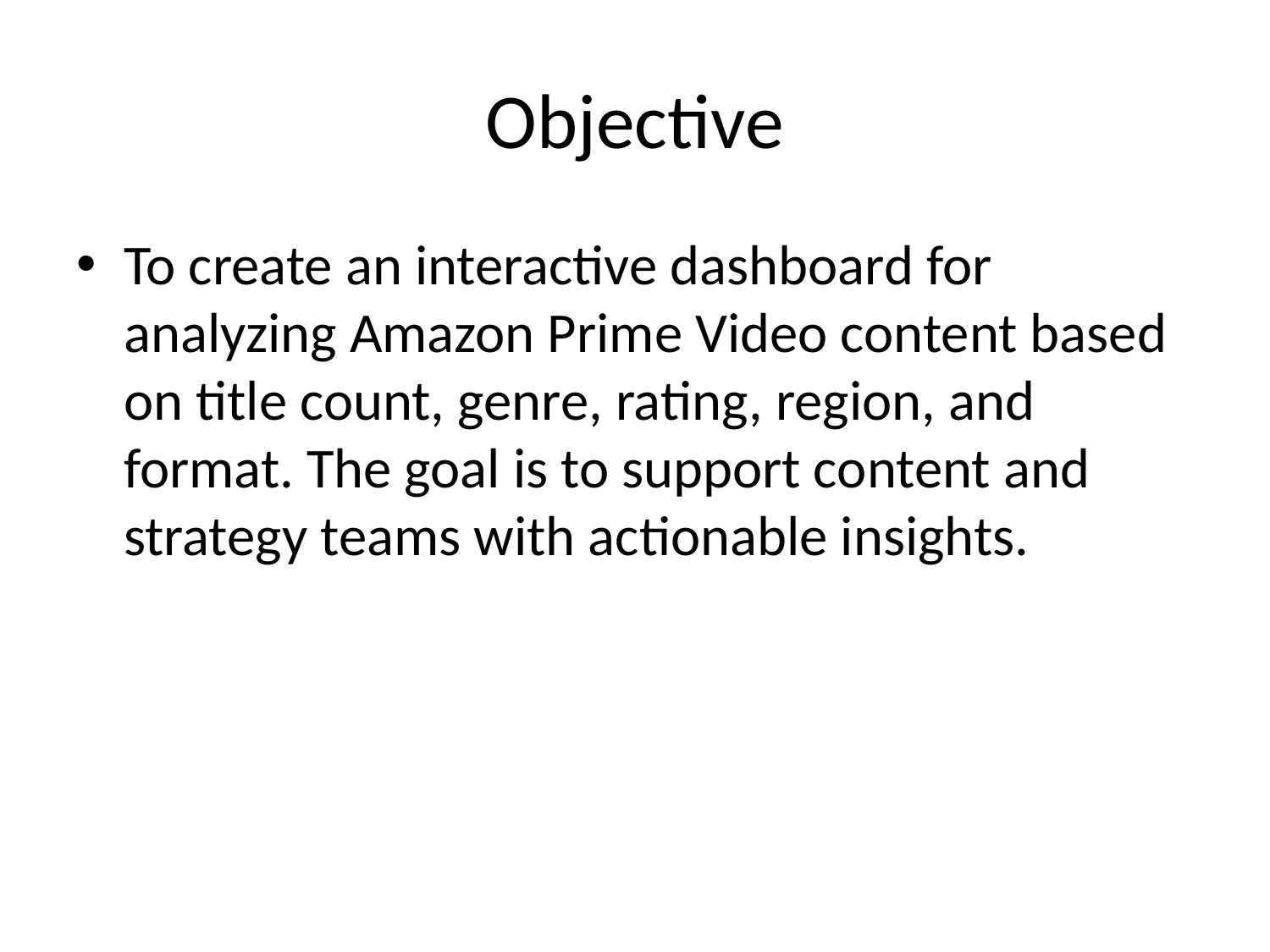

# Objective
To create an interactive dashboard for analyzing Amazon Prime Video content based on title count, genre, rating, region, and format. The goal is to support content and strategy teams with actionable insights.